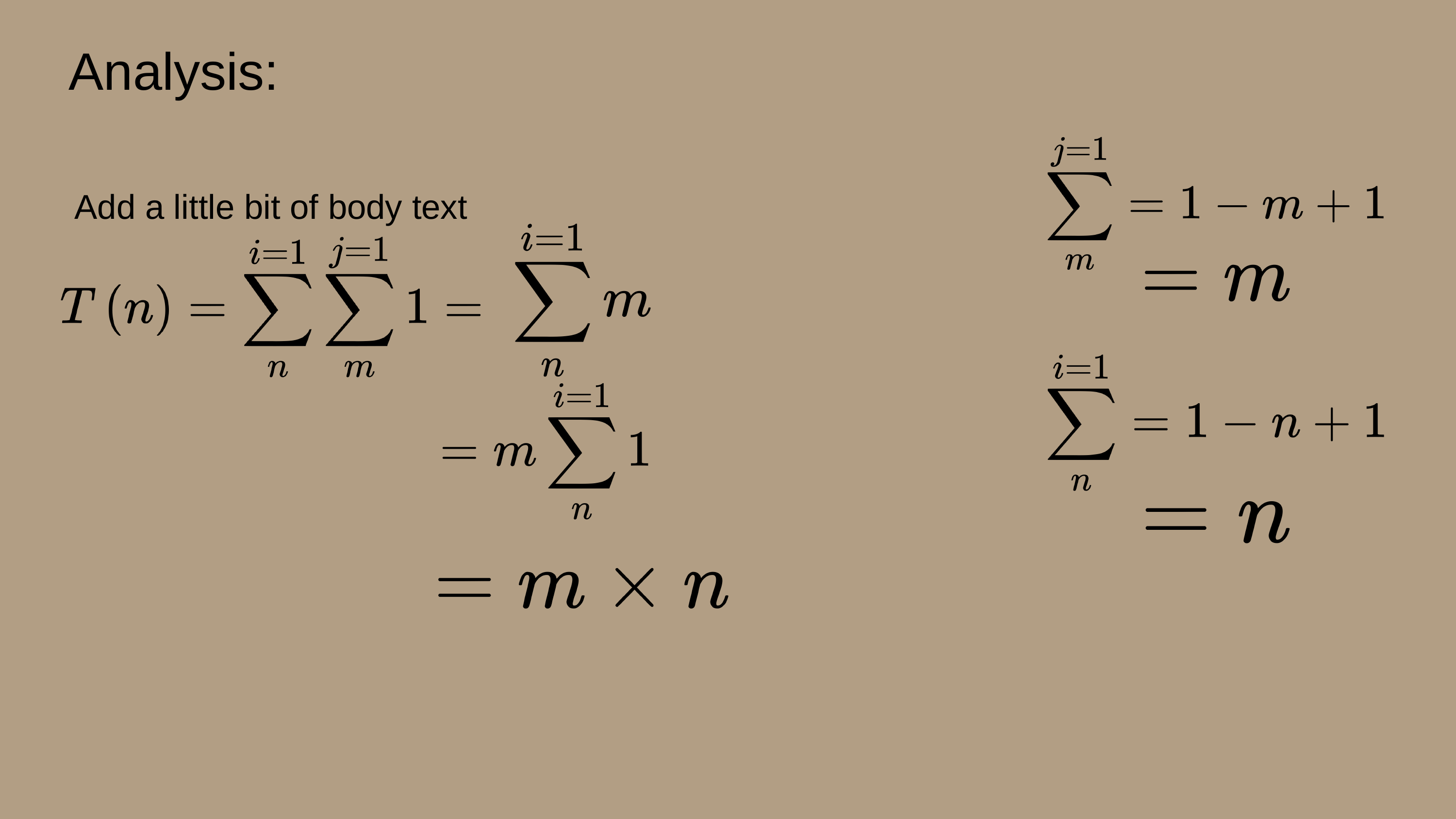

Analysis:

Add a little bit of body text